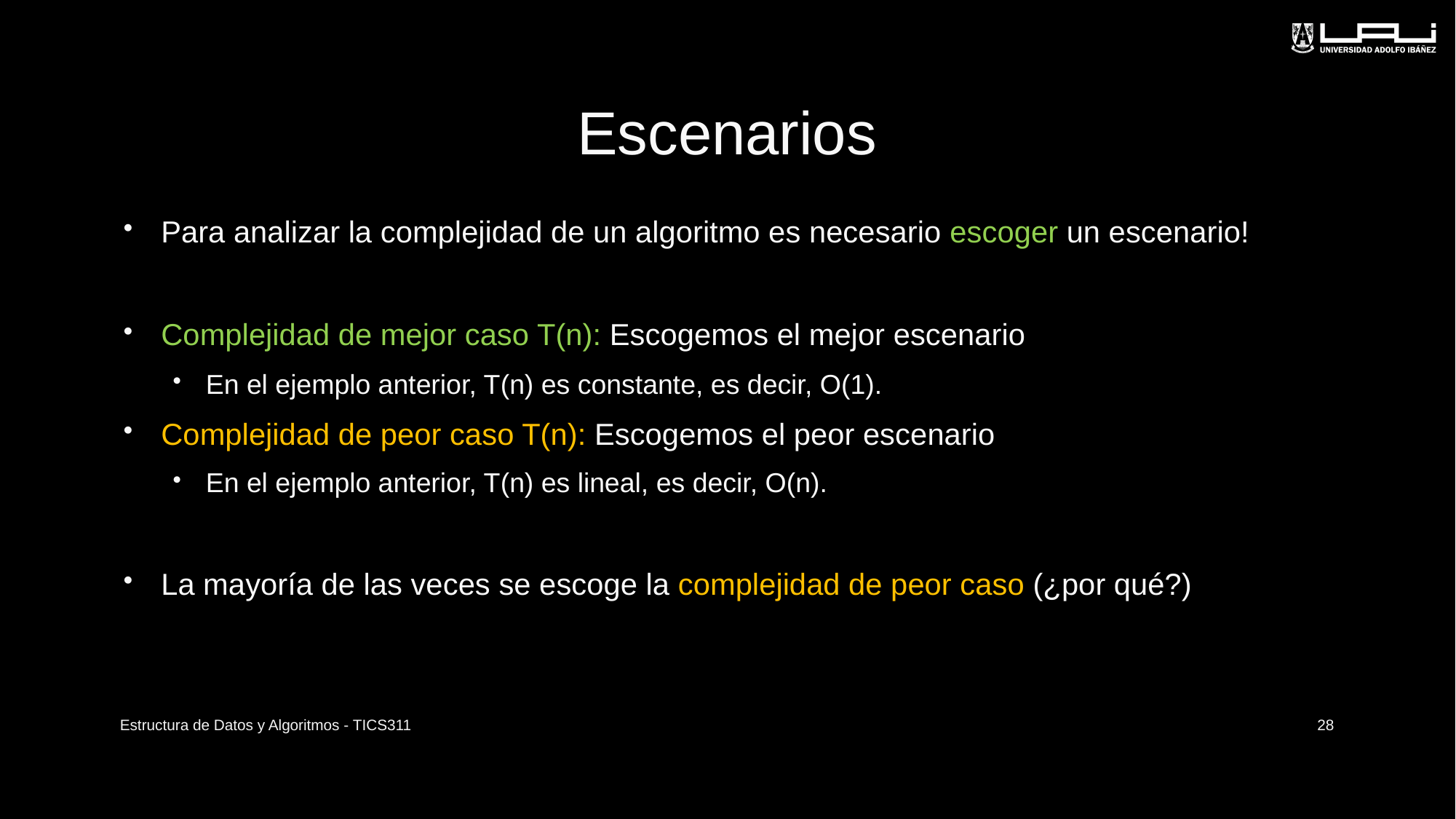

# Escenarios
Para analizar la complejidad de un algoritmo es necesario escoger un escenario!

Complejidad de mejor caso T(n): Escogemos el mejor escenario
En el ejemplo anterior, T(n) es constante, es decir, O(1).
Complejidad de peor caso T(n): Escogemos el peor escenario
En el ejemplo anterior, T(n) es lineal, es decir, O(n).

La mayoría de las veces se escoge la complejidad de peor caso (¿por qué?)
Estructura de Datos y Algoritmos - TICS311
28